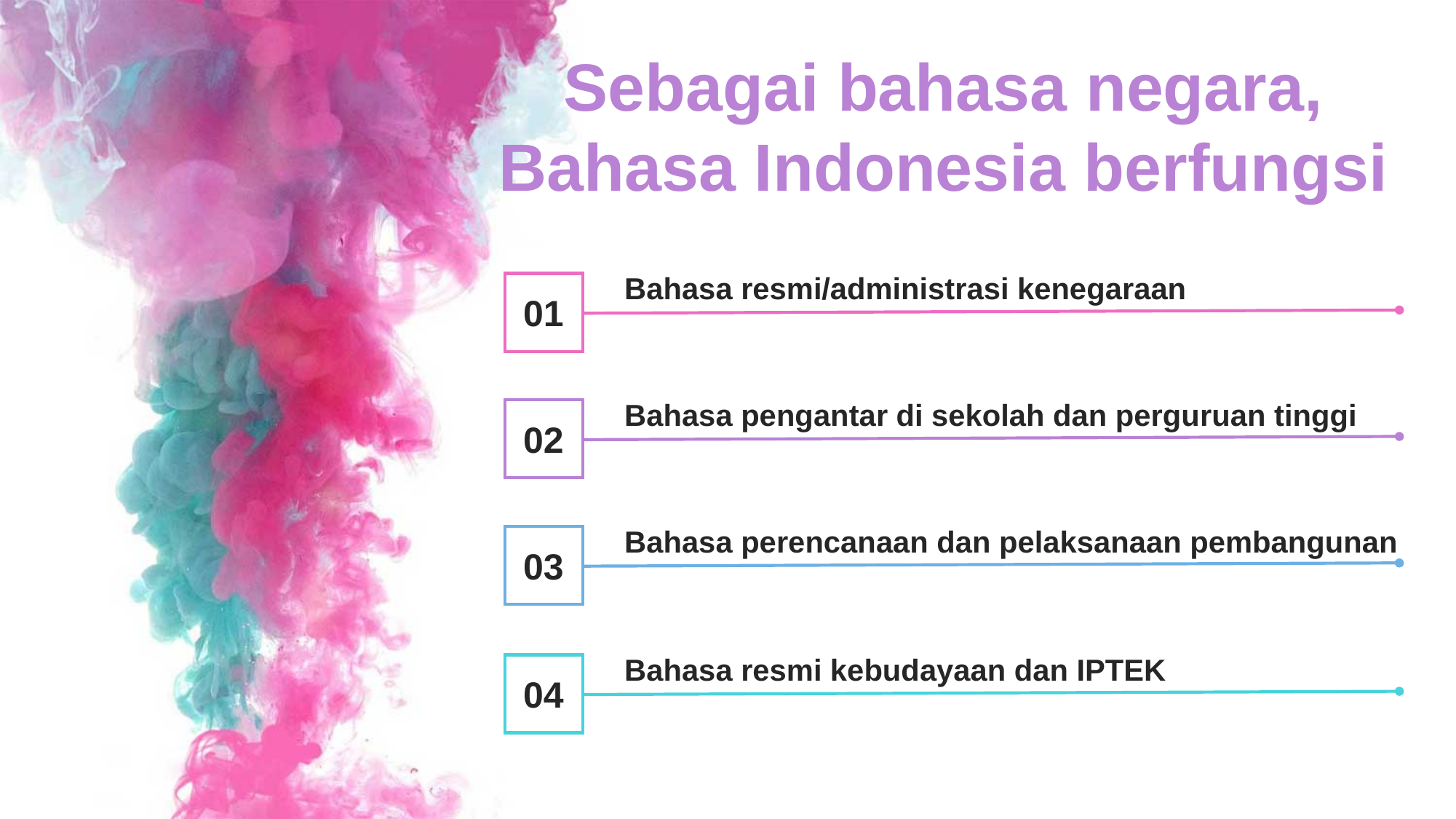

Sebagai bahasa negara, Bahasa Indonesia berfungsi
Bahasa resmi/administrasi kenegaraan

01
Bahasa pengantar di sekolah dan perguruan tinggi

02
Bahasa perencanaan dan pelaksanaan pembangunan

03
Bahasa resmi kebudayaan dan IPTEK

04